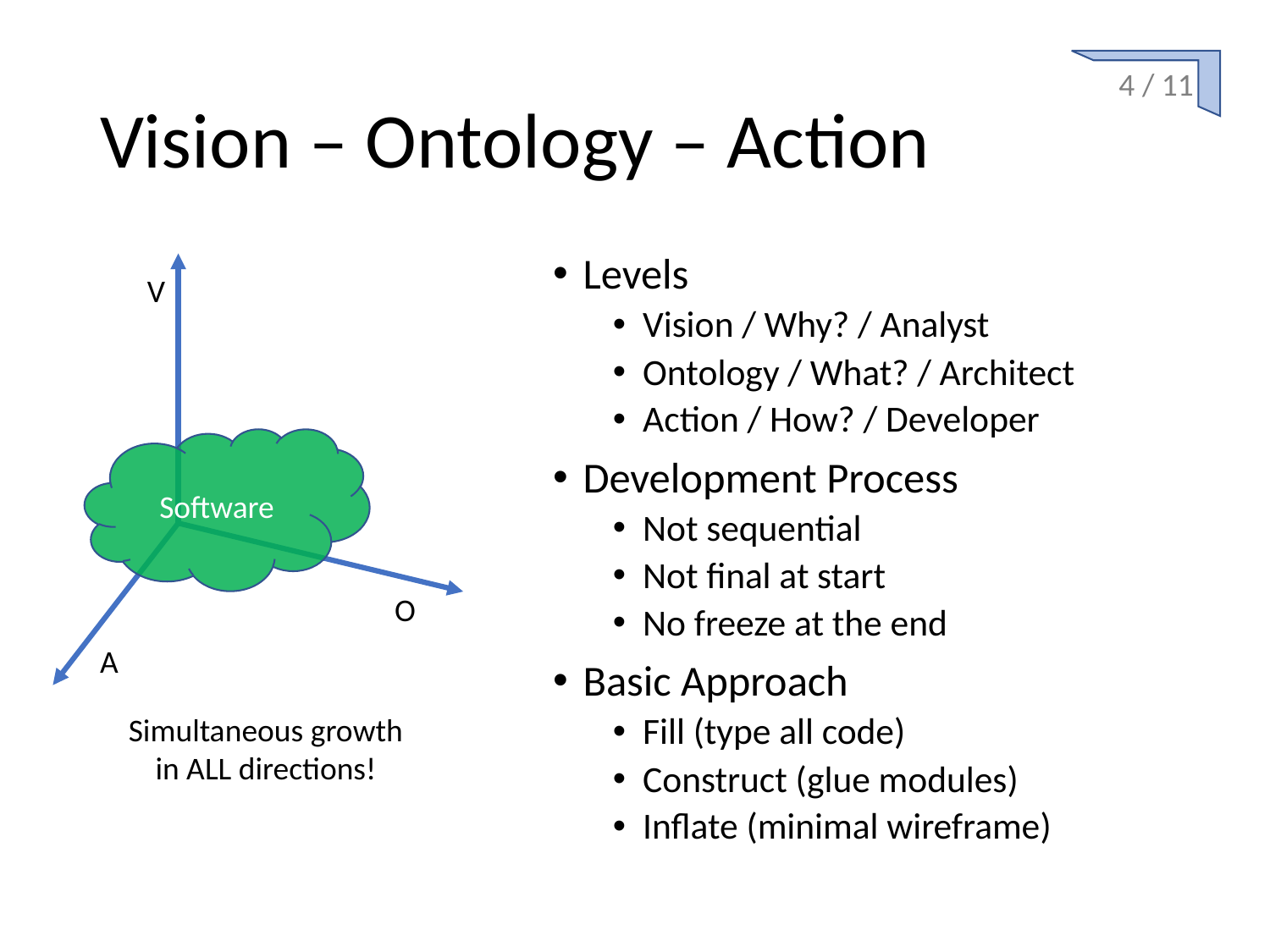

# Vision – Ontology – Action
4 / 11
Levels
Vision / Why? / Analyst
Ontology / What? / Architect
Action / How? / Developer
Development Process
Not sequential
Not final at start
No freeze at the end
Basic Approach
Fill (type all code)
Construct (glue modules)
Inflate (minimal wireframe)
V
Software
O
A
Simultaneous growth in ALL directions!